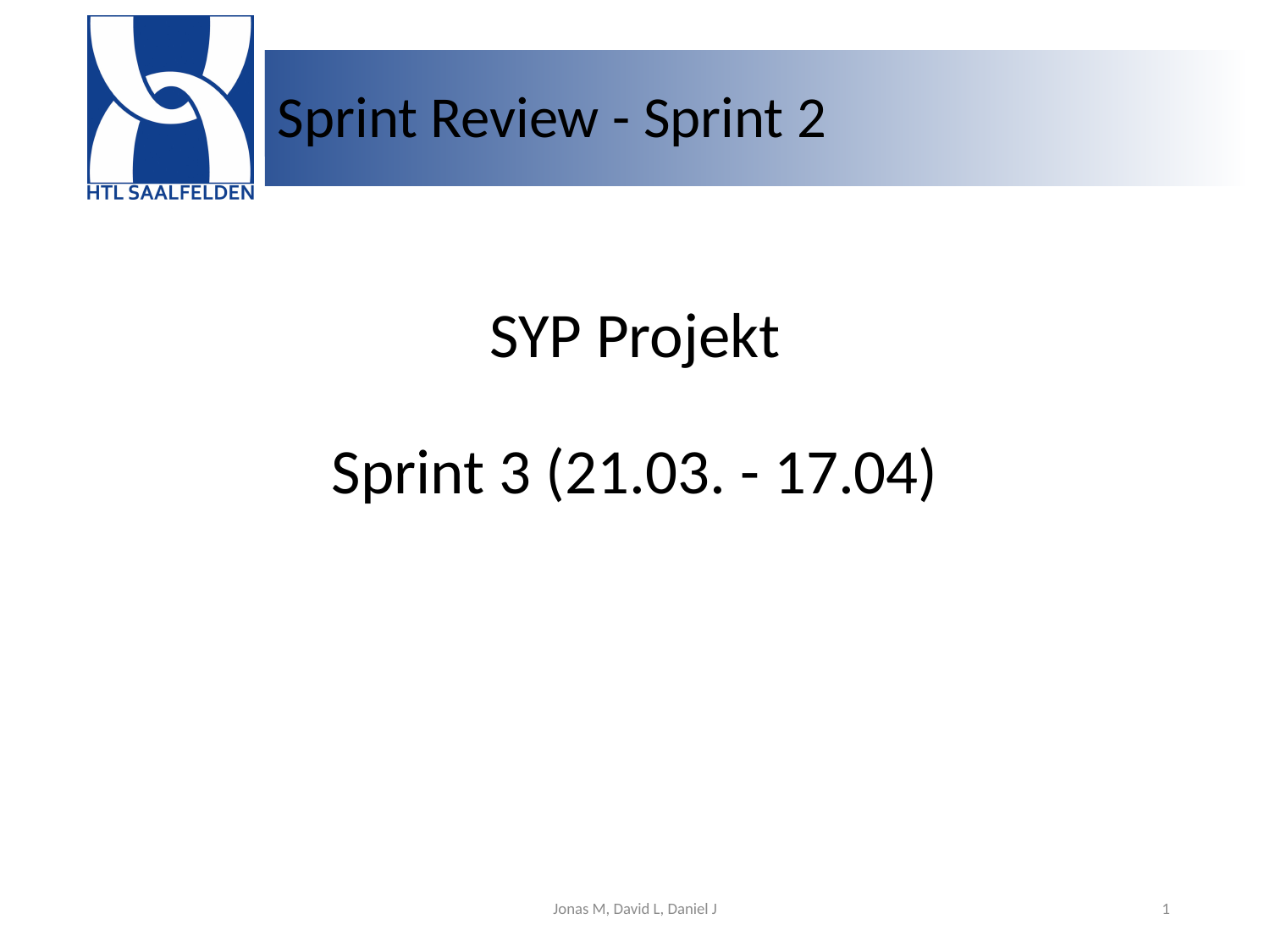

# Sprint Review - Sprint 2
SYP Projekt

Sprint 3 (21.03. - 17.04)

Jonas M, David L, Daniel J
1